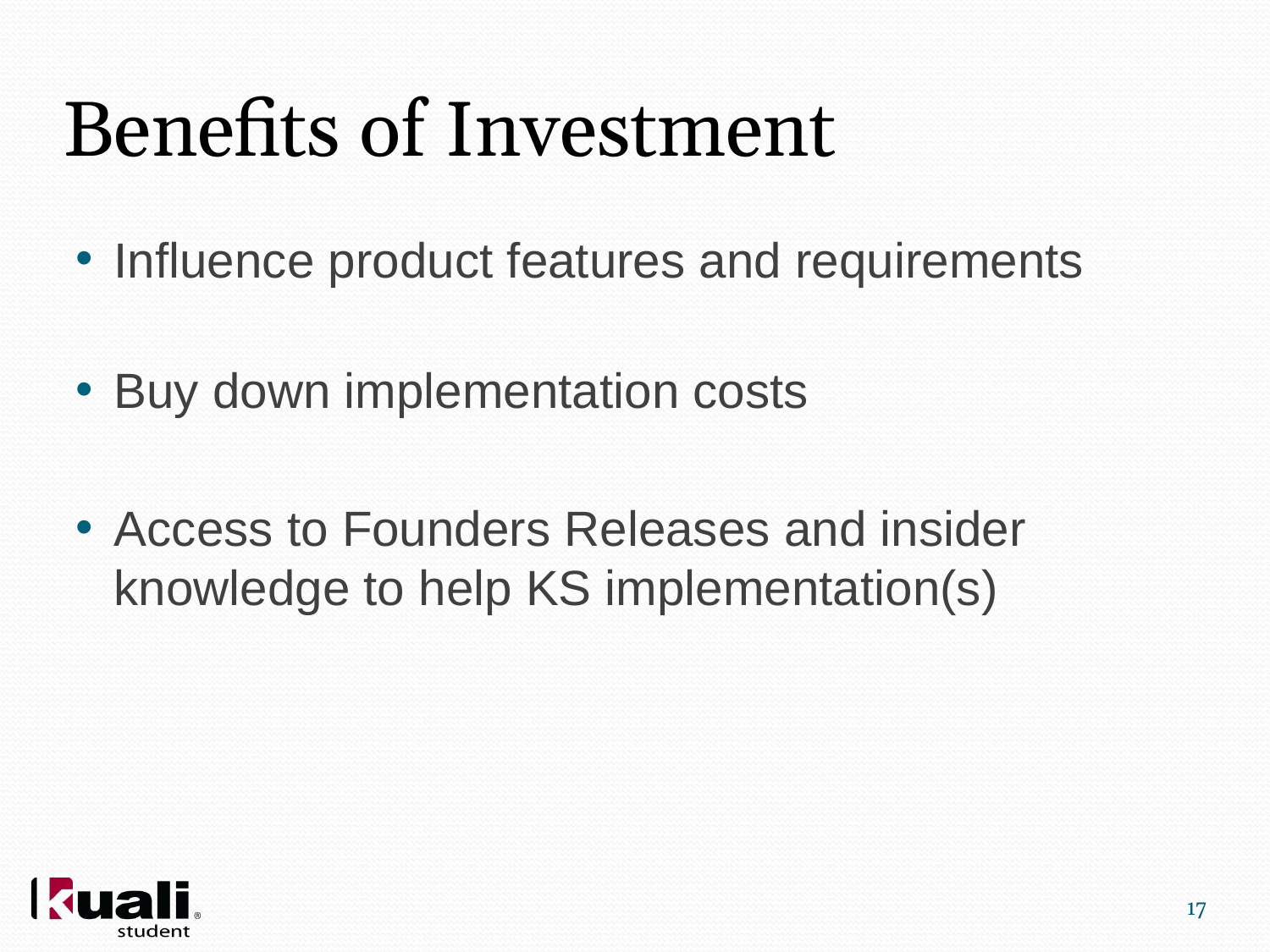

# Benefits of Investment
Influence product features and requirements

Buy down implementation costs

Access to Founders Releases and insider knowledge to help KS implementation(s)

17